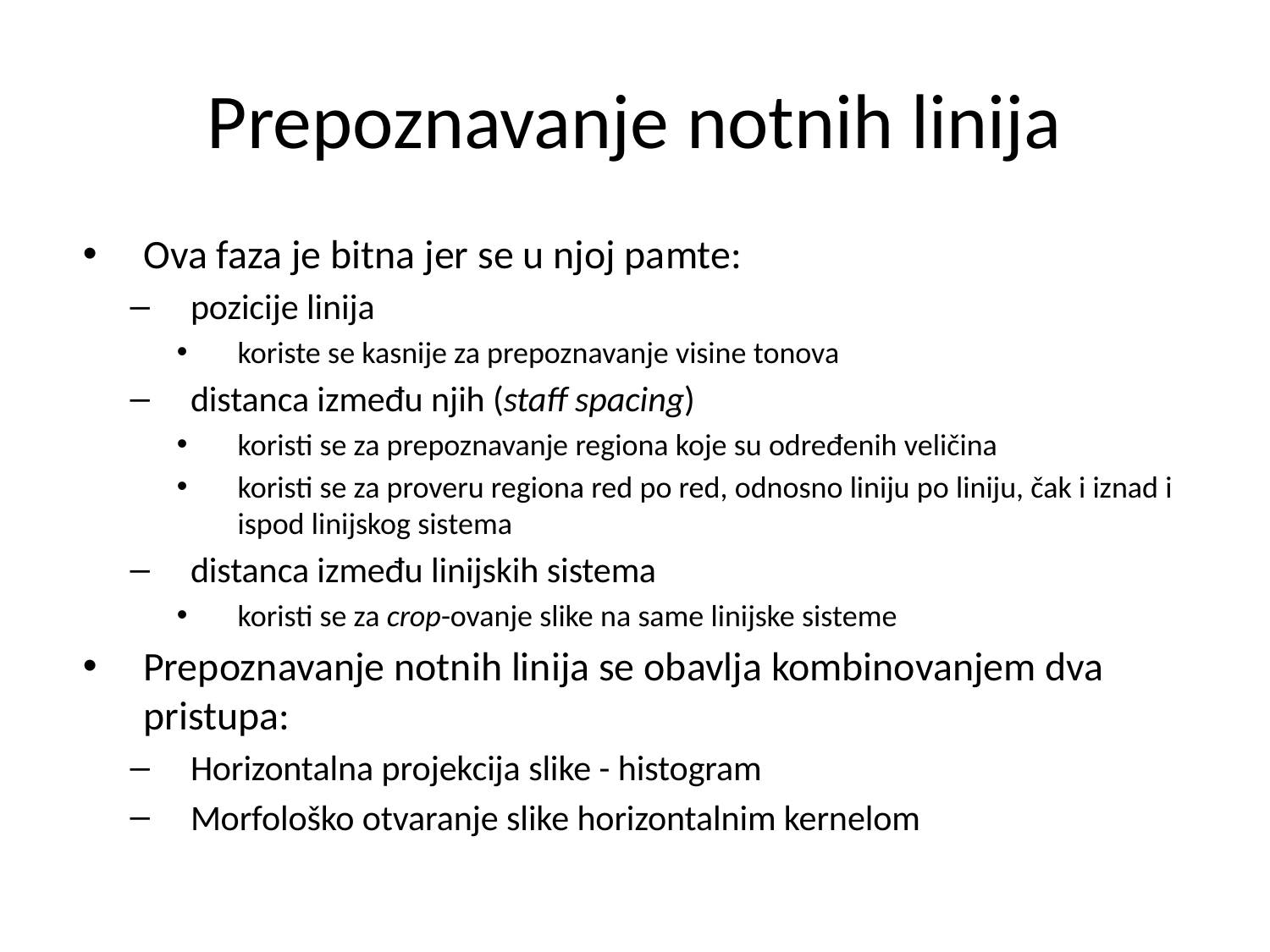

# Prepoznavanje notnih linija
Ova faza je bitna jer se u njoj pamte:
pozicije linija
koriste se kasnije za prepoznavanje visine tonova
distanca između njih (staff spacing)
koristi se za prepoznavanje regiona koje su određenih veličina
koristi se za proveru regiona red po red, odnosno liniju po liniju, čak i iznad i ispod linijskog sistema
distanca između linijskih sistema
koristi se za crop-ovanje slike na same linijske sisteme
Prepoznavanje notnih linija se obavlja kombinovanjem dva pristupa:
Horizontalna projekcija slike - histogram
Morfološko otvaranje slike horizontalnim kernelom